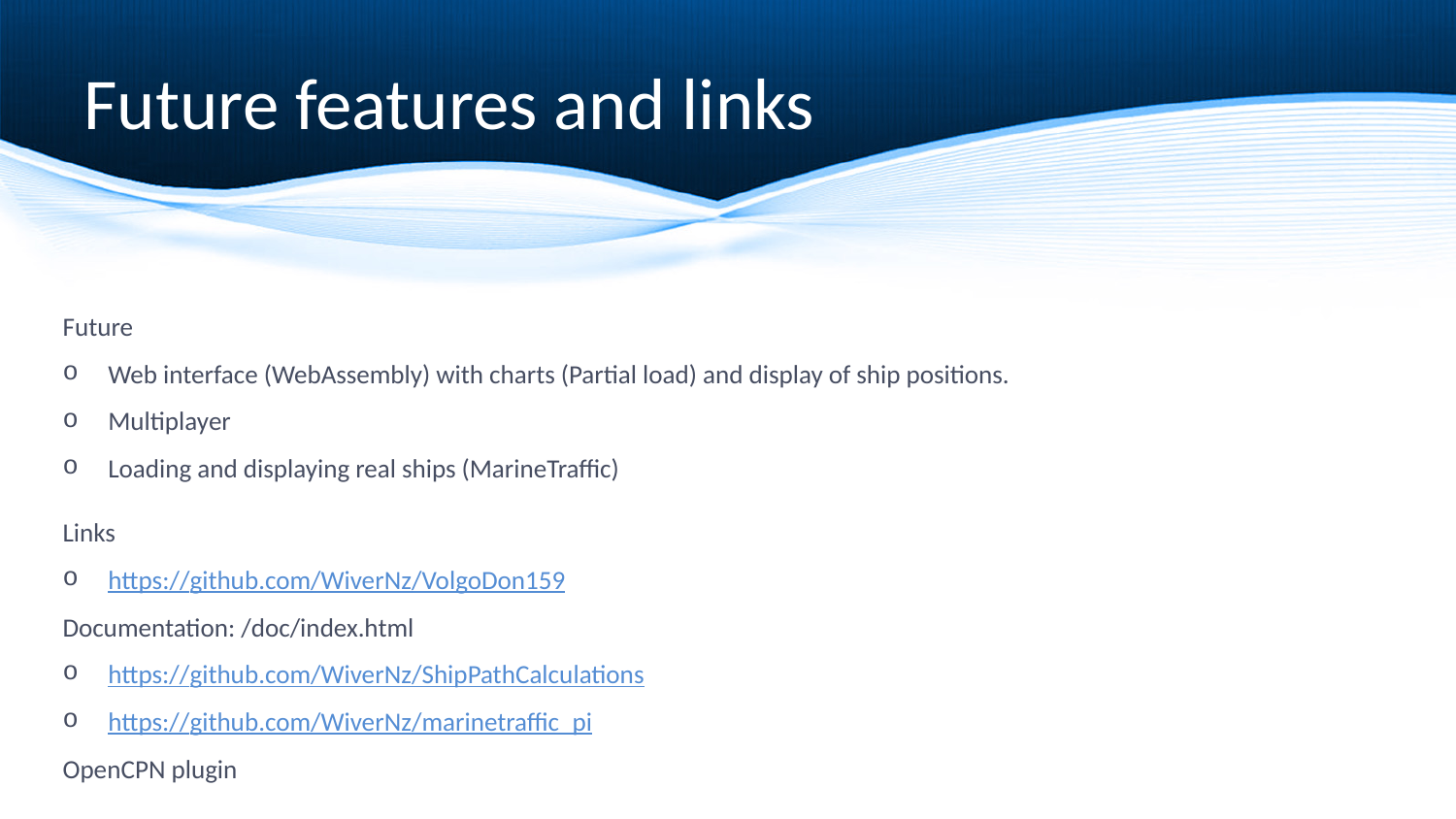

# Future features and links
Future
Web interface (WebAssembly) with charts (Partial load) and display of ship positions.
Multiplayer
Loading and displaying real ships (MarineTraffic)
Links
https://github.com/WiverNz/VolgoDon159
Documentation: /doc/index.html
https://github.com/WiverNz/ShipPathCalculations
https://github.com/WiverNz/marinetraffic_pi
OpenCPN plugin